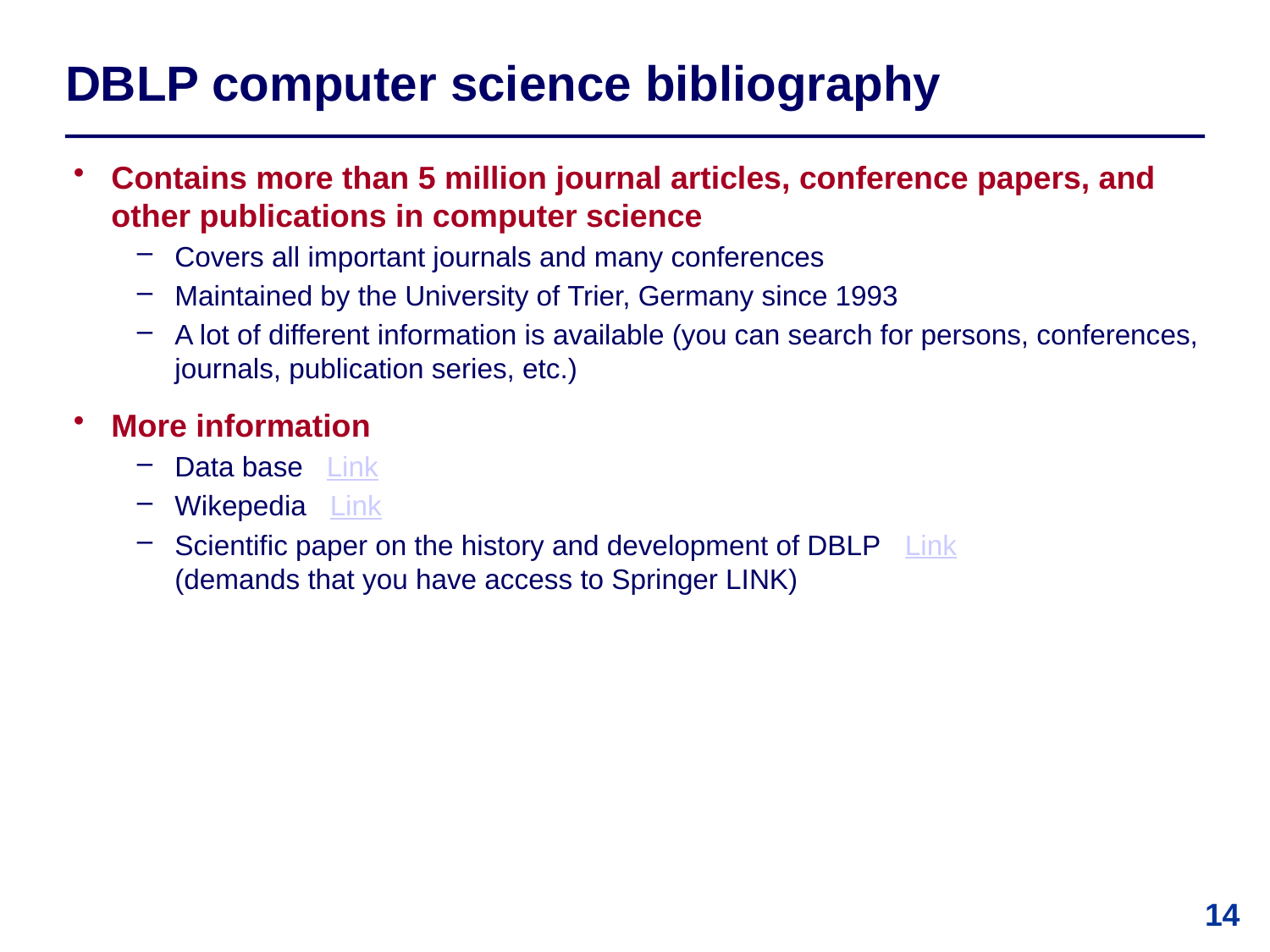

# DBLP computer science bibliography

Contains more than 5 million journal articles, conference papers, and other publications in computer science
Covers all important journals and many conferences
Maintained by the University of Trier, Germany since 1993
A lot of different information is available (you can search for persons, conferences, journals, publication series, etc.)
More information
Data base   Link
Wikepedia   Link
Scientific paper on the history and development of DBLP   Link
(demands that you have access to Springer LINK)

14